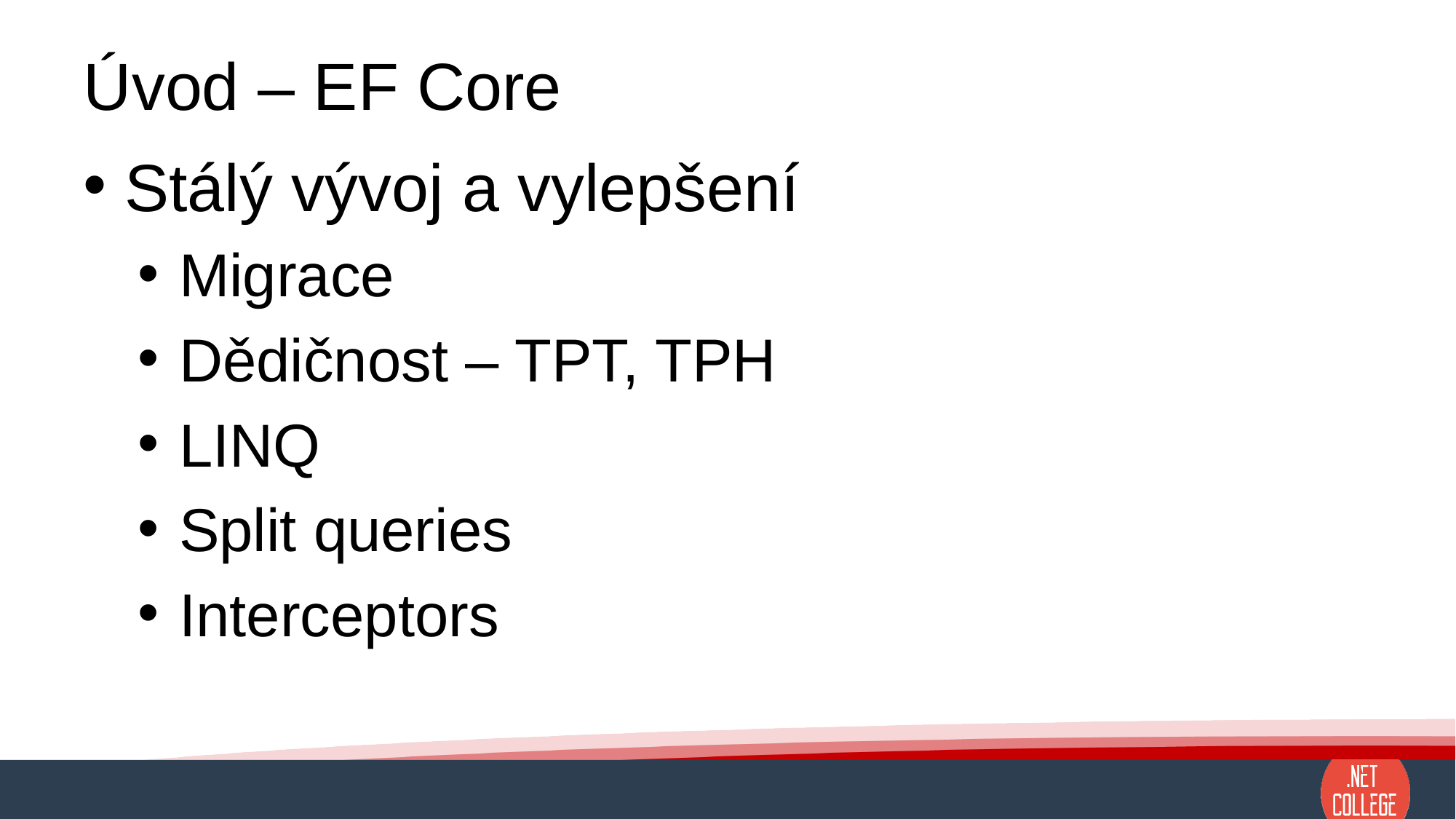

# Úvod – EF Core
Stálý vývoj a vylepšení
Migrace
Dědičnost – TPT, TPH
LINQ
Split queries
Interceptors